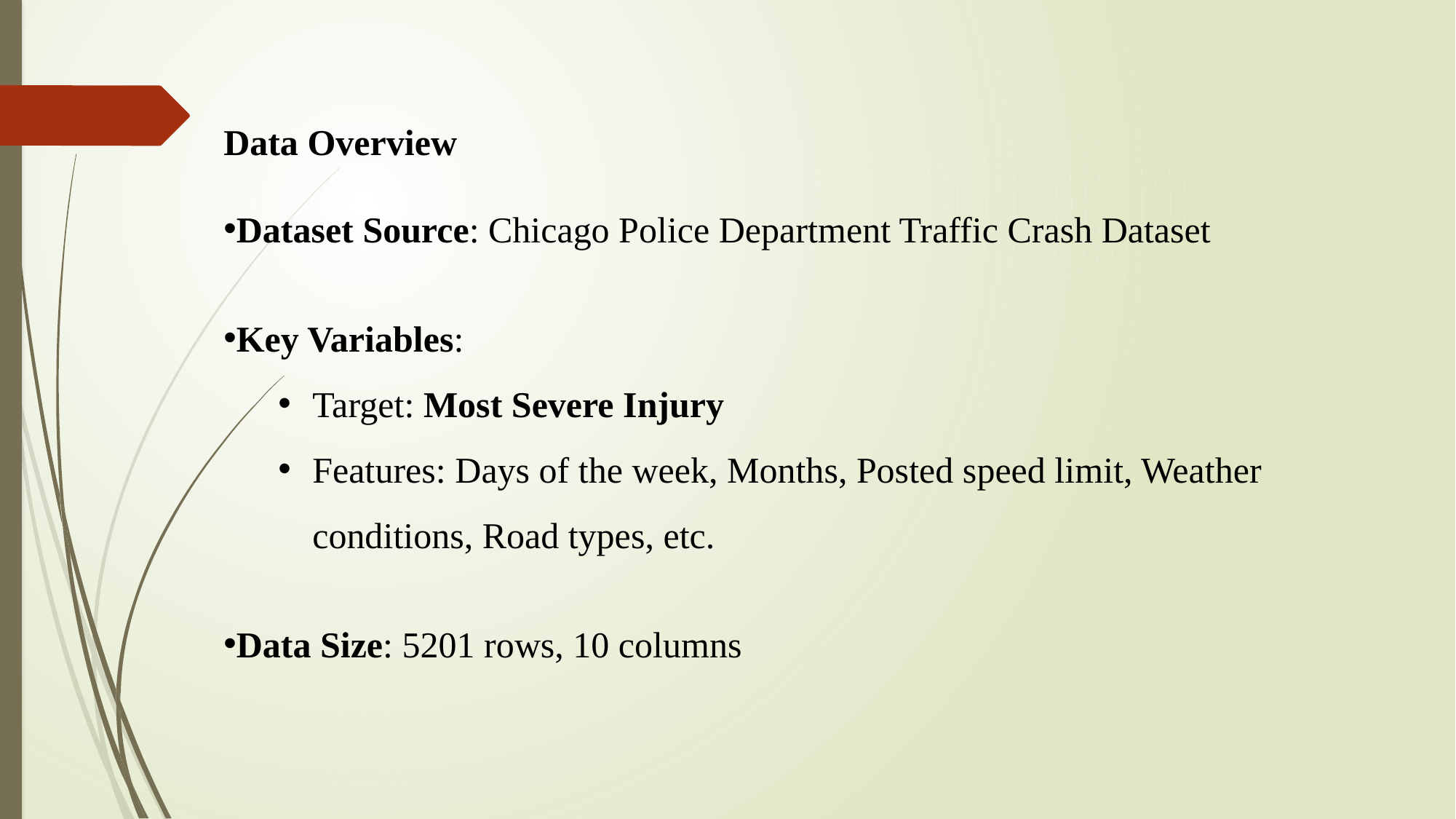

Data Overview

Dataset Source: Chicago Police Department Traffic Crash Dataset

Key Variables:
Target: Most Severe Injury
Features: Days of the week, Months, Posted speed limit, Weather conditions, Road types, etc.

Data Size: 5201 rows, 10 columns